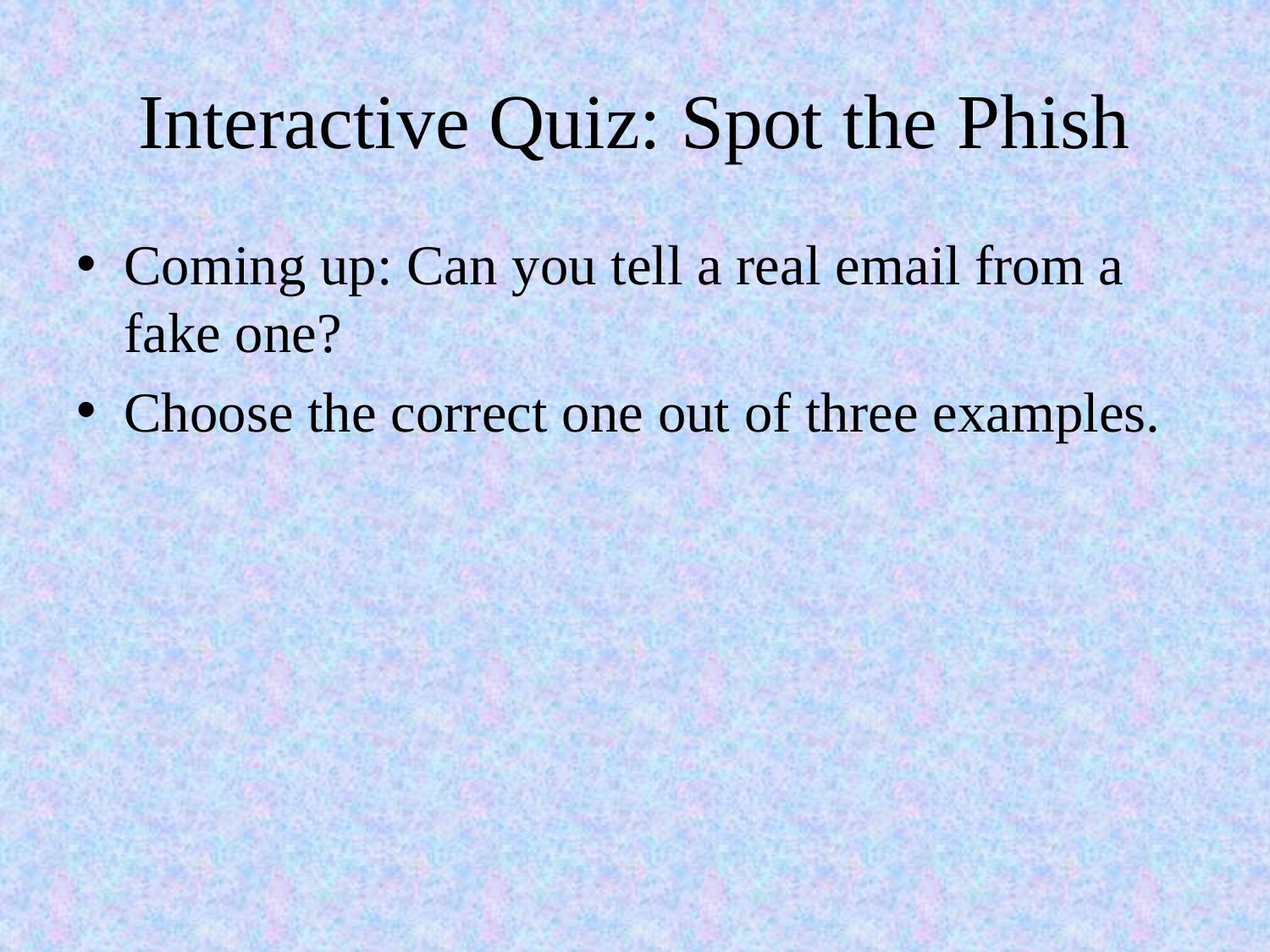

# Interactive Quiz: Spot the Phish
Coming up: Can you tell a real email from a fake one?
Choose the correct one out of three examples.